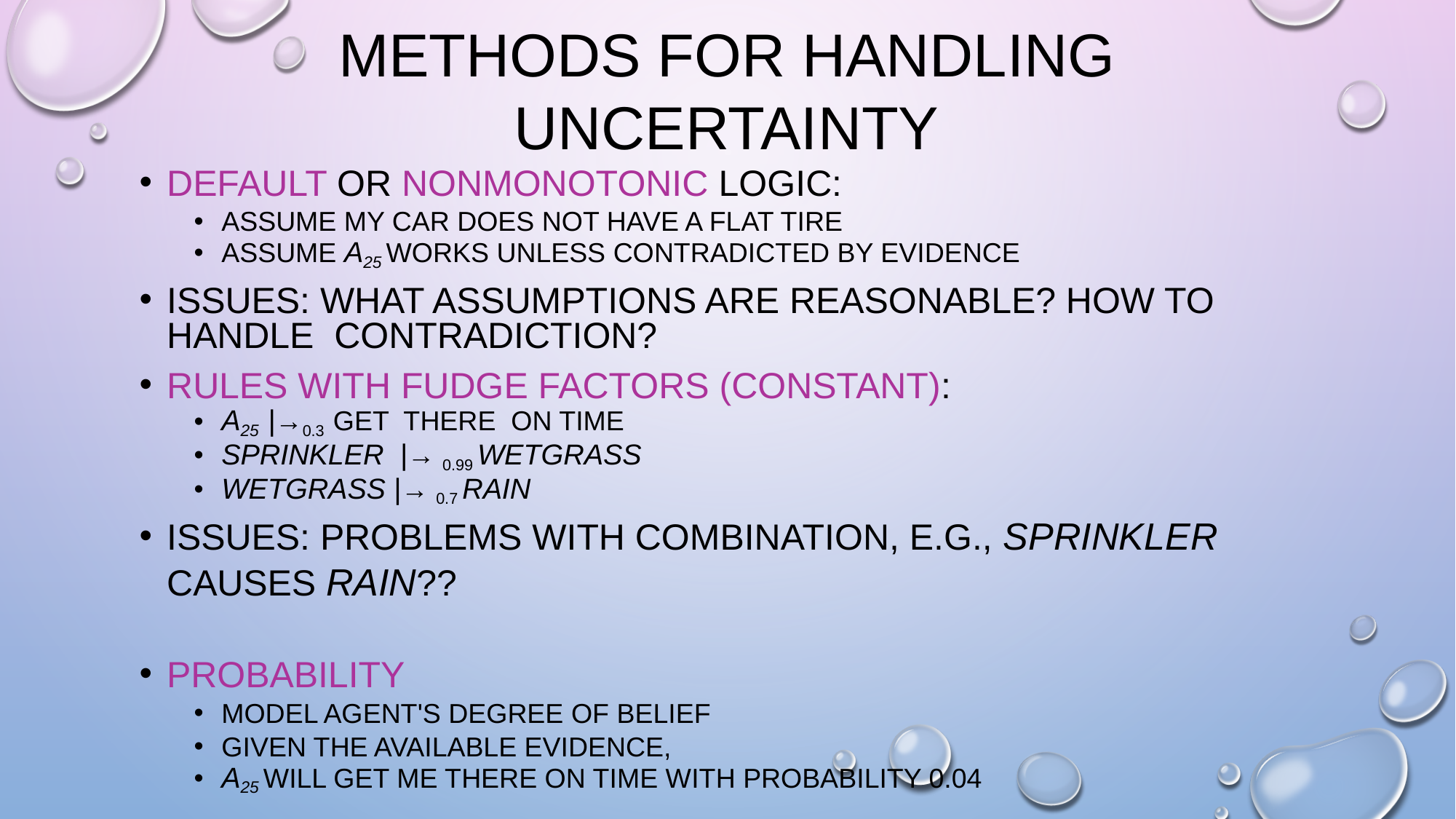

# METHODS FOR HANDLING UNCERTAINTY
DEFAULT OR NONMONOTONIC LOGIC:
ASSUME MY CAR DOES NOT HAVE A FLAT TIRE
ASSUME A25 WORKS UNLESS CONTRADICTED BY EVIDENCE
ISSUES: WHAT ASSUMPTIONS ARE REASONABLE? HOW TO HANDLE  CONTRADICTION?
RULES WITH FUDGE FACTORS (CONSTANT):
A25  |→0.3  GET  THERE  ON TIME
SPRINKLER  |→ 0.99 WETGRASS
WETGRASS |→ 0.7 RAIN
ISSUES: PROBLEMS WITH COMBINATION, E.G., SPRINKLER CAUSES RAIN??

PROBABILITY
MODEL AGENT'S DEGREE OF BELIEF
GIVEN THE AVAILABLE EVIDENCE,
A25 WILL GET ME THERE ON TIME WITH PROBABILITY 0.04